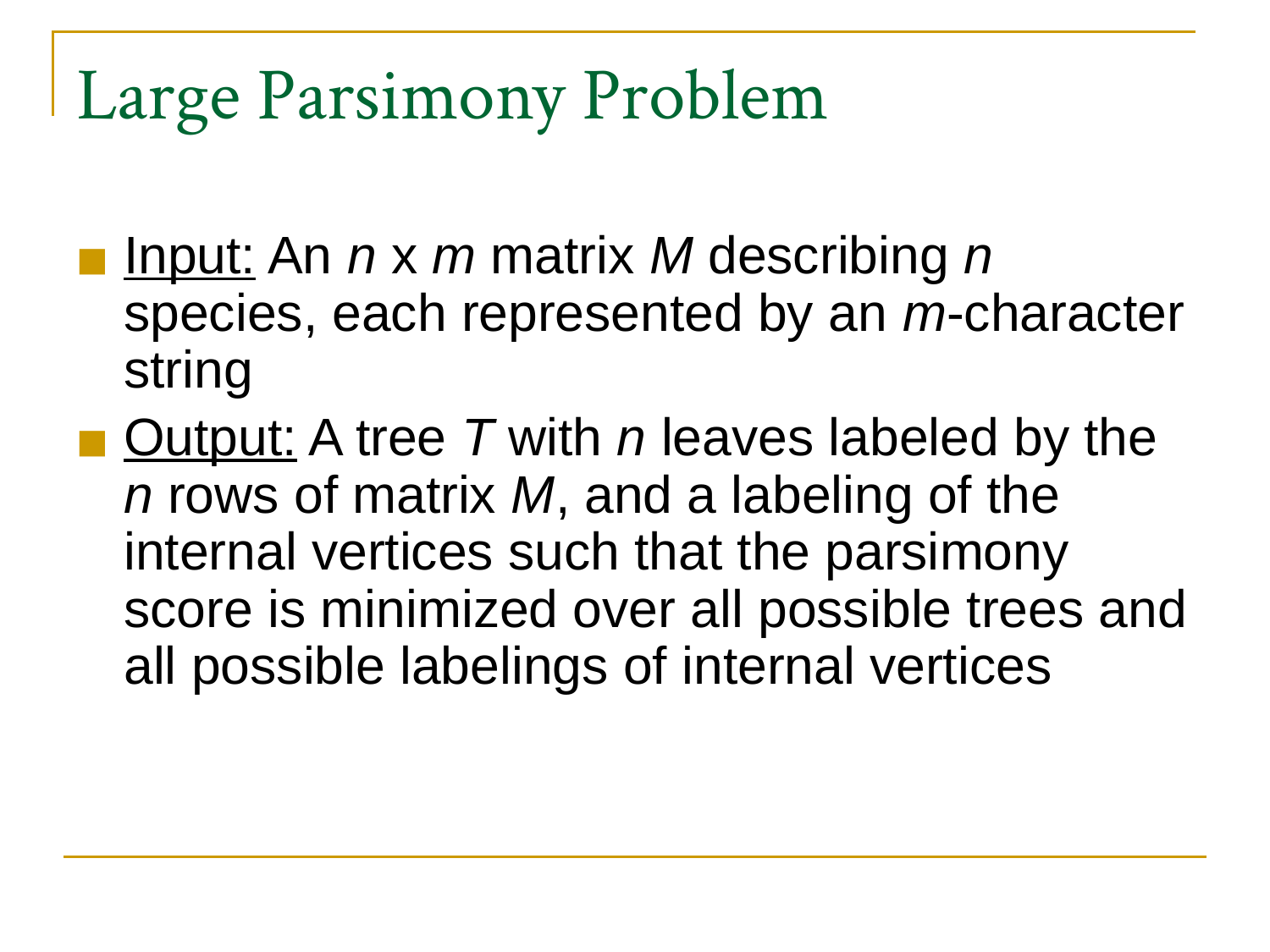

# Large Parsimony Problem
Input: An n x m matrix M describing n species, each represented by an m-character string
Output: A tree T with n leaves labeled by the n rows of matrix M, and a labeling of the internal vertices such that the parsimony score is minimized over all possible trees and all possible labelings of internal vertices